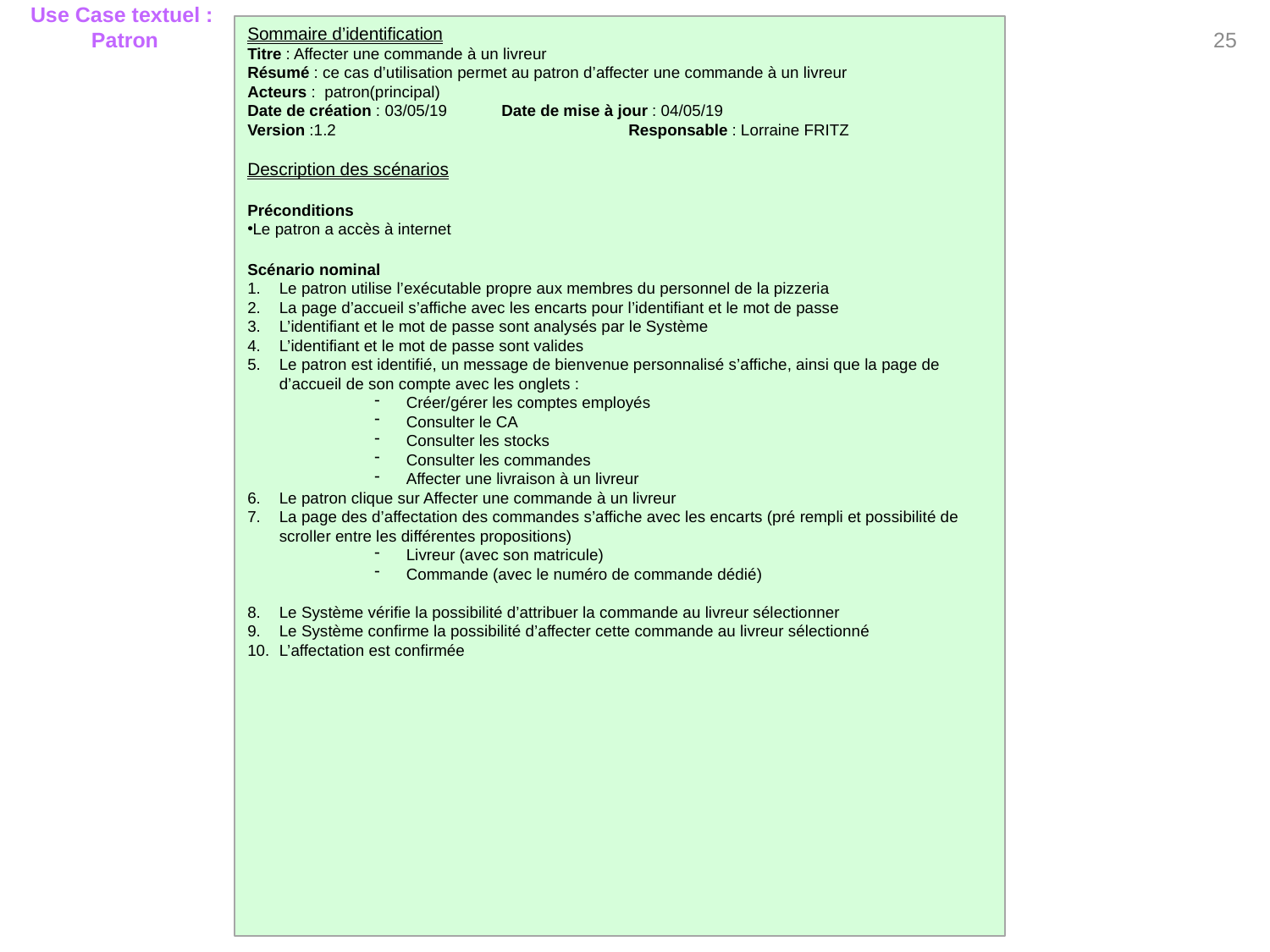

25
Use Case textuel :
Patron
Sommaire d’identification
Titre : Affecter une commande à un livreur
Résumé : ce cas d’utilisation permet au patron d’affecter une commande à un livreur
Acteurs :  patron(principal)
Date de création : 03/05/19	Date de mise à jour : 04/05/19
Version :1.2			Responsable : Lorraine FRITZ

Description des scénarios

Préconditions
Le patron a accès à internet

Scénario nominal
Le patron utilise l’exécutable propre aux membres du personnel de la pizzeria
La page d’accueil s’affiche avec les encarts pour l’identifiant et le mot de passe
L’identifiant et le mot de passe sont analysés par le Système
L’identifiant et le mot de passe sont valides
Le patron est identifié, un message de bienvenue personnalisé s’affiche, ainsi que la page de d’accueil de son compte avec les onglets :
Créer/gérer les comptes employés
Consulter le CA
Consulter les stocks
Consulter les commandes
Affecter une livraison à un livreur
Le patron clique sur Affecter une commande à un livreur
La page des d’affectation des commandes s’affiche avec les encarts (pré rempli et possibilité de scroller entre les différentes propositions)
Livreur (avec son matricule)
Commande (avec le numéro de commande dédié)

Le Système vérifie la possibilité d’attribuer la commande au livreur sélectionner
Le Système confirme la possibilité d’affecter cette commande au livreur sélectionné
L’affectation est confirmée